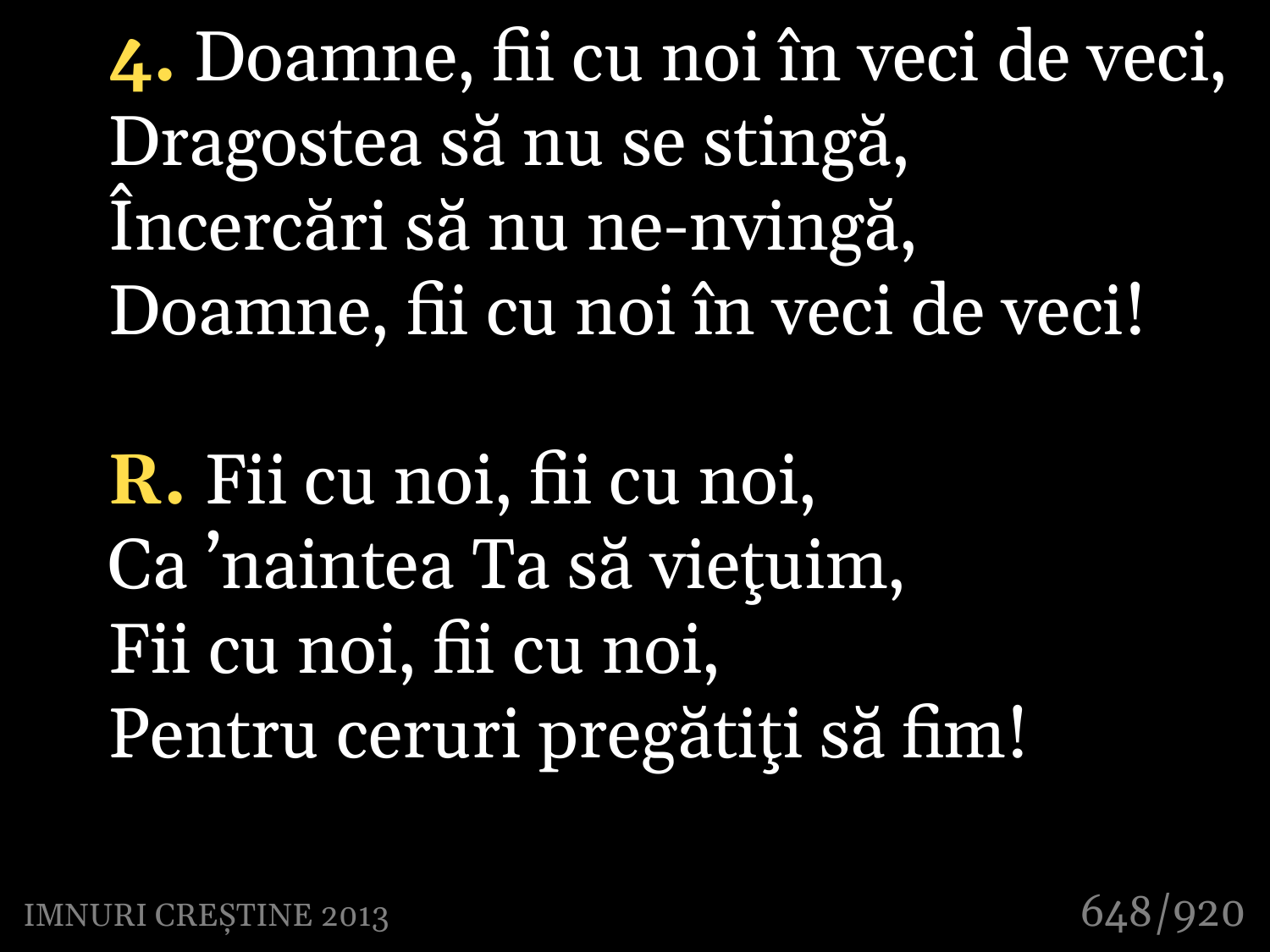

4. Doamne, fii cu noi în veci de veci,
Dragostea să nu se stingă,
Încercări să nu ne-nvingă,
Doamne, fii cu noi în veci de veci!

R. Fii cu noi, fii cu noi,
Ca ’naintea Ta să vieţuim,
Fii cu noi, fii cu noi,
Pentru ceruri pregătiţi să fim!
648/920
IMNURI CREȘTINE 2013